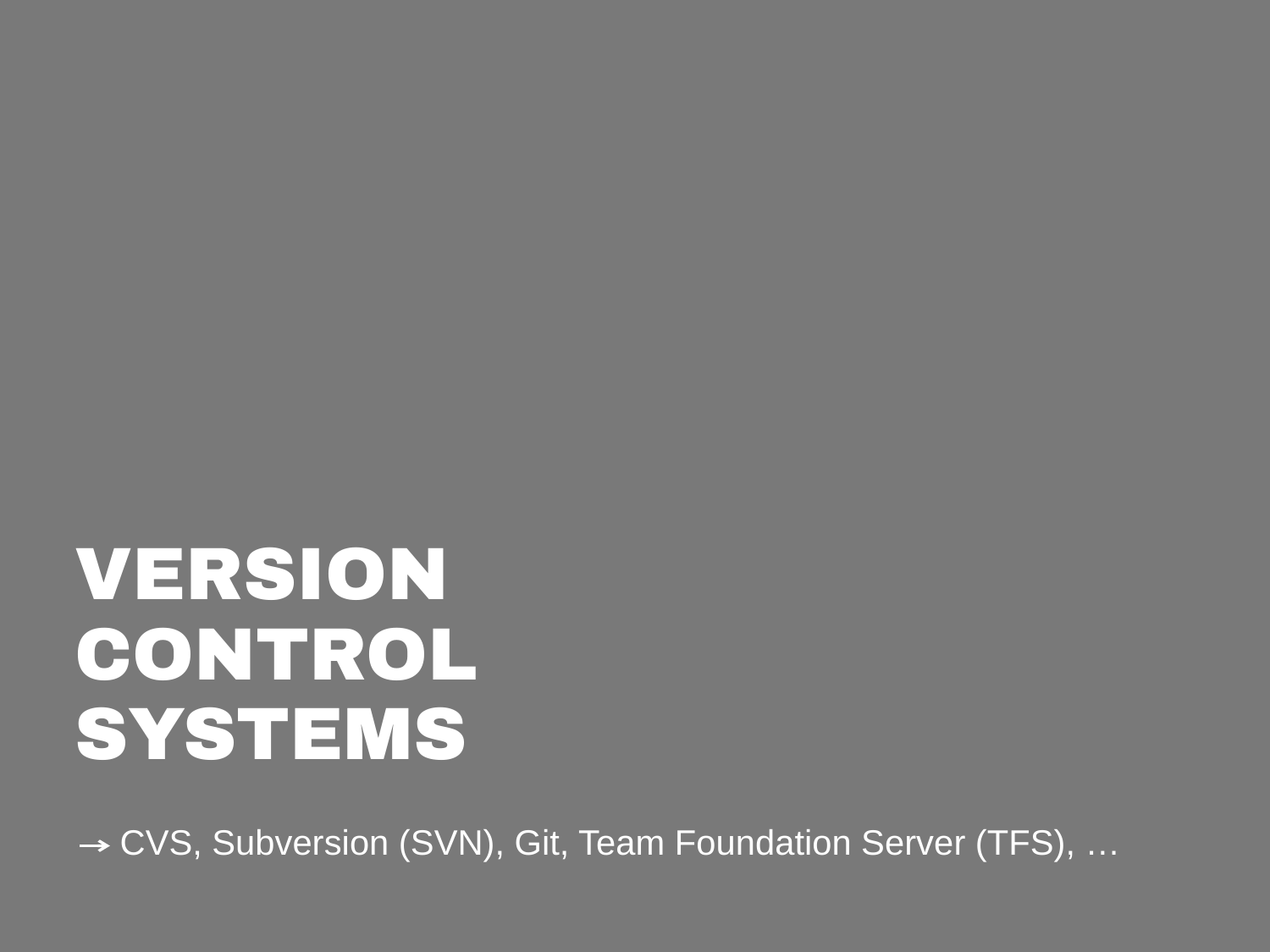

Version control Systems
CVS, Subversion (SVN), Git, Team Foundation Server (TFS), …